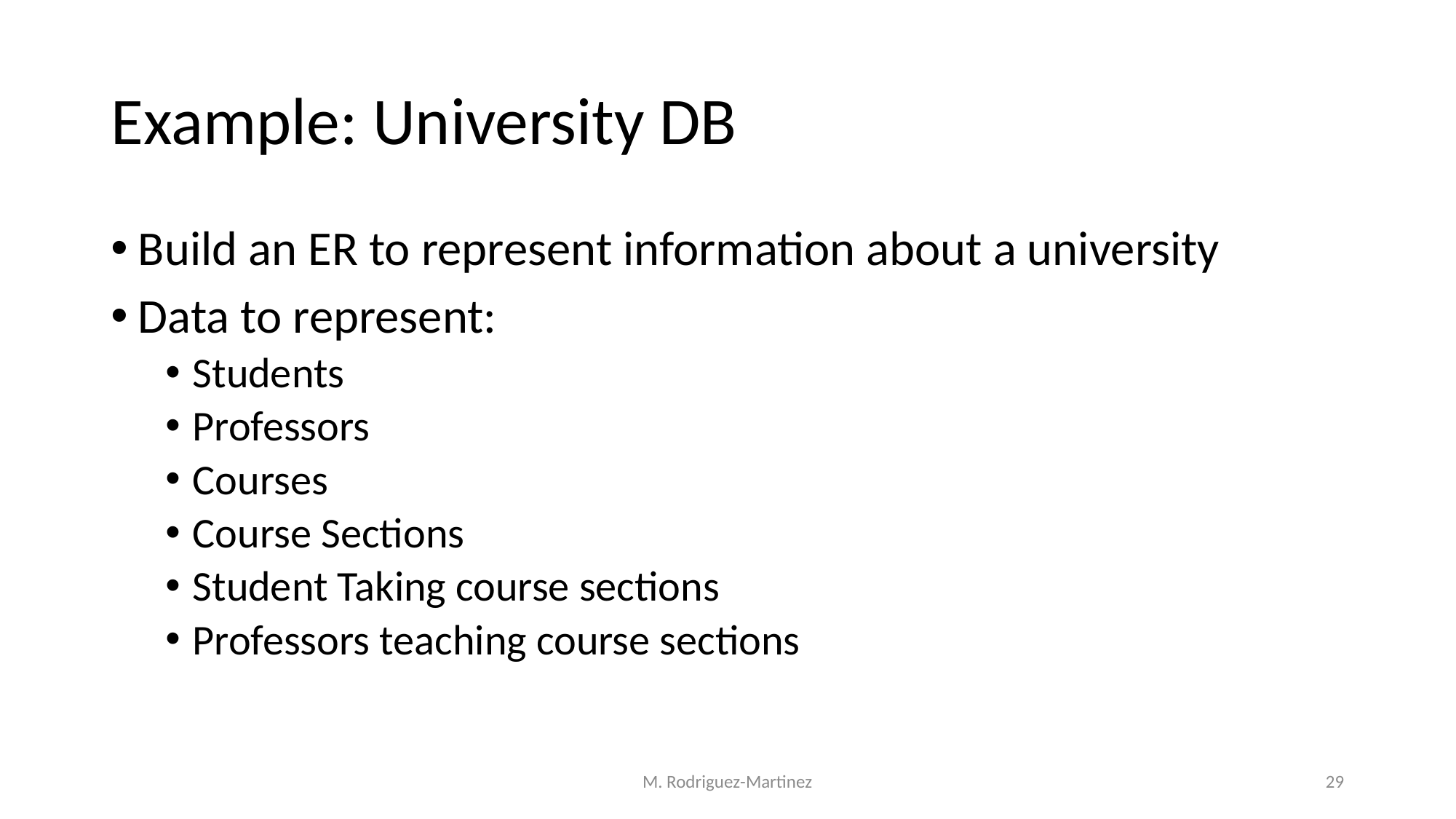

# Example: University DB
Build an ER to represent information about a university
Data to represent:
Students
Professors
Courses
Course Sections
Student Taking course sections
Professors teaching course sections
M. Rodriguez-Martinez
29